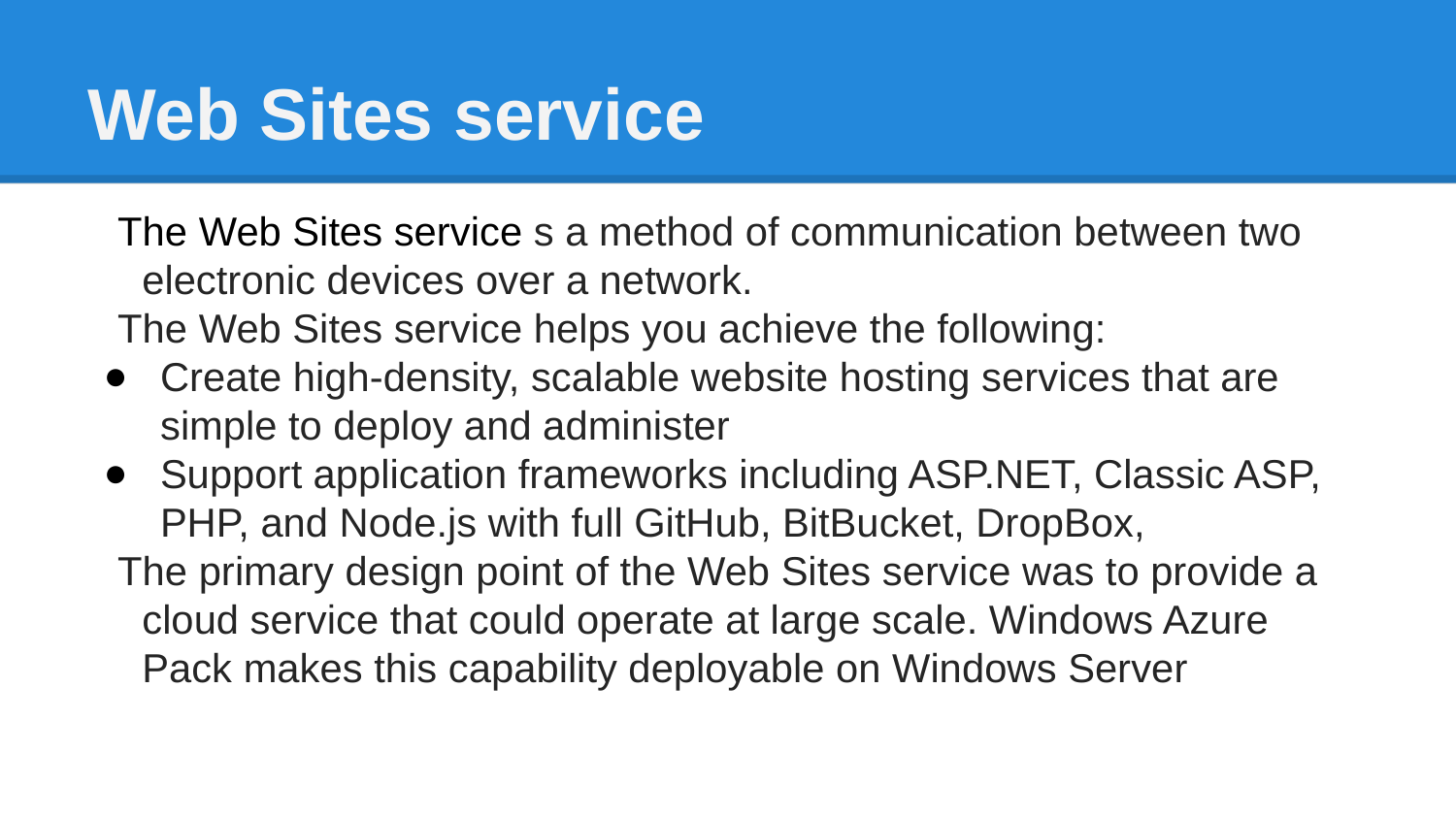

# Web Sites service
The Web Sites service s a method of communication between two electronic devices over a network.
The Web Sites service helps you achieve the following:
Create high-density, scalable website hosting services that are simple to deploy and administer
Support application frameworks including ASP.NET, Classic ASP, PHP, and Node.js with full GitHub, BitBucket, DropBox,
The primary design point of the Web Sites service was to provide a cloud service that could operate at large scale. Windows Azure Pack makes this capability deployable on Windows Server